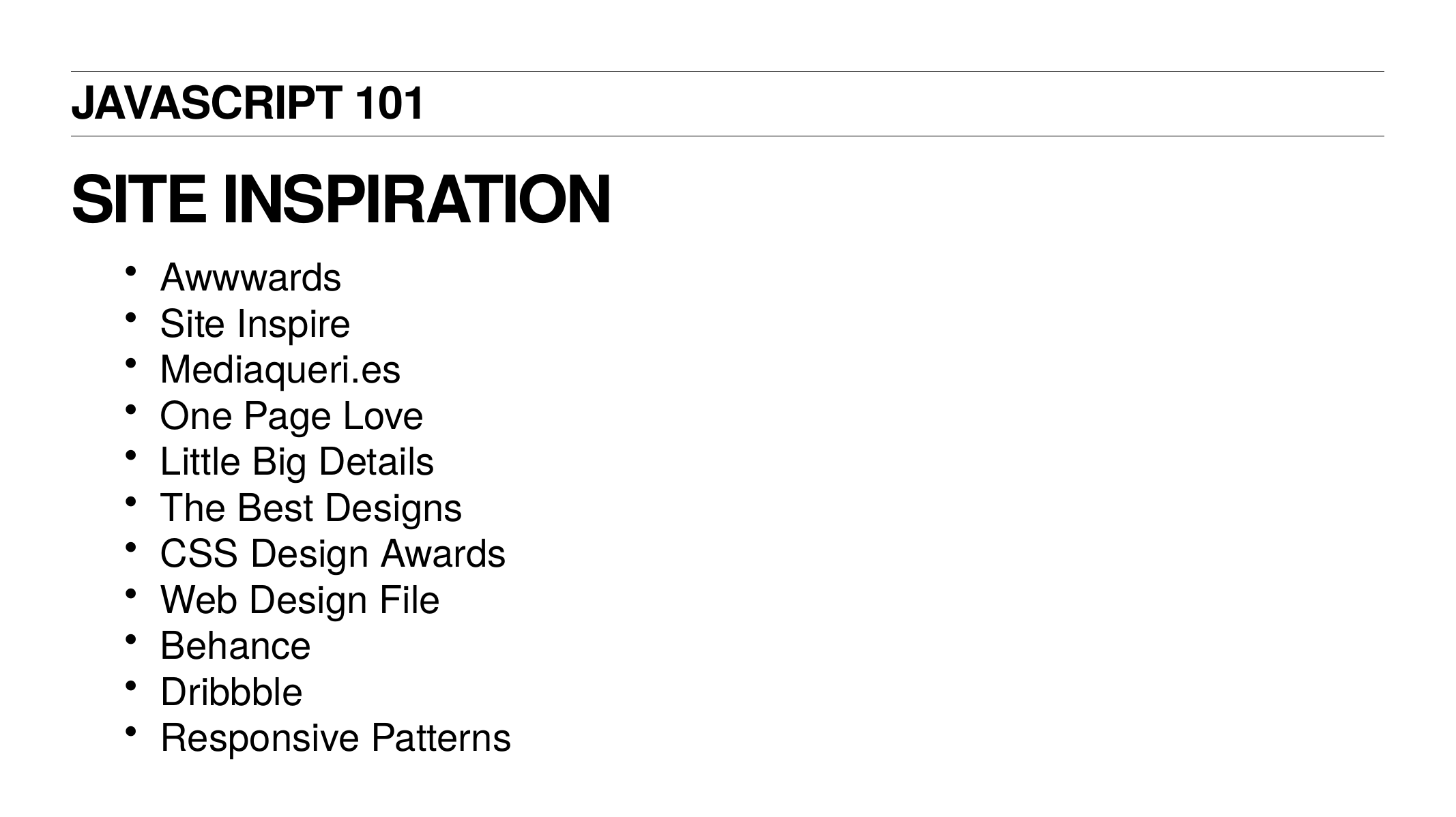

JAVASCRIPT 101
# SITE INSPIRATION
Awwwards
Site Inspire
Mediaqueri.es
One Page Love
Little Big Details
The Best Designs
CSS Design Awards
Web Design File
Behance
Dribbble
Responsive Patterns